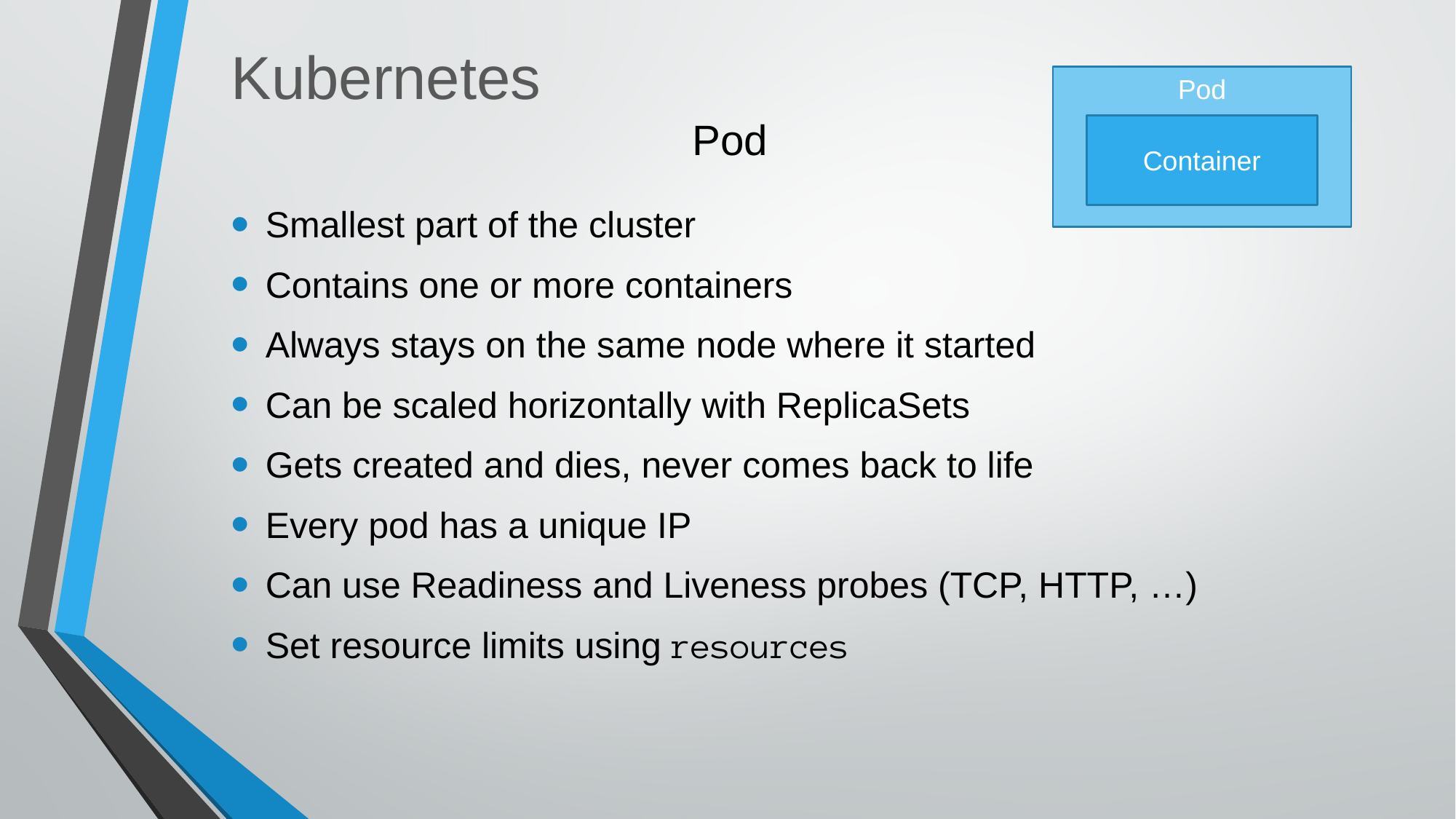

# Kubernetes
Pod
Pod
Container
Smallest part of the cluster
Contains one or more containers
Always stays on the same node where it started
Can be scaled horizontally with ReplicaSets
Gets created and dies, never comes back to life
Every pod has a unique IP
Can use Readiness and Liveness probes (TCP, HTTP, …)
Set resource limits using resources